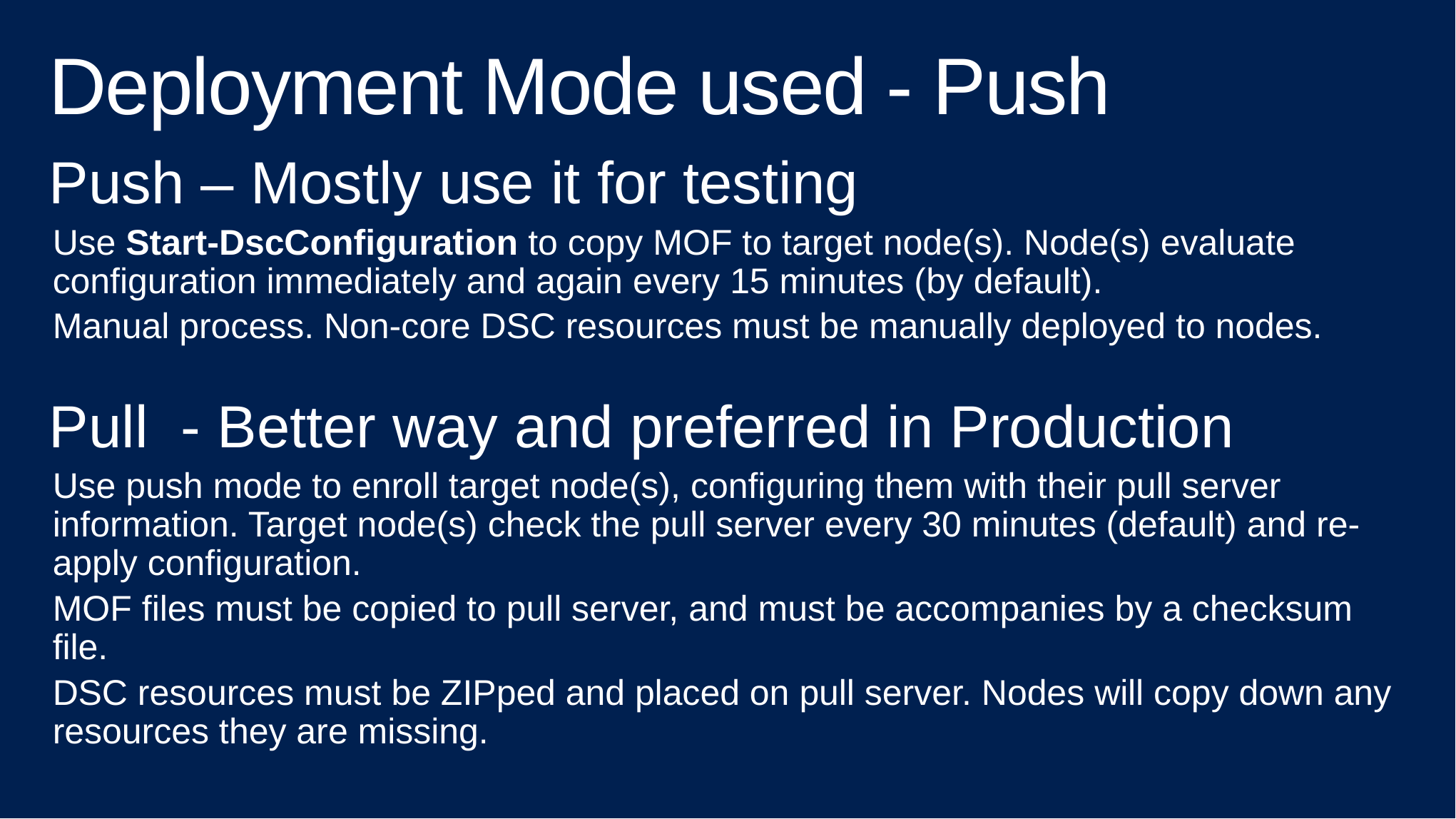

# Deployment Mode used - Push
Push – Mostly use it for testing
Use Start-DscConfiguration to copy MOF to target node(s). Node(s) evaluate configuration immediately and again every 15 minutes (by default).
Manual process. Non-core DSC resources must be manually deployed to nodes.

Pull  - Better way and preferred in Production
Use push mode to enroll target node(s), configuring them with their pull server information. Target node(s) check the pull server every 30 minutes (default) and re-apply configuration.
MOF files must be copied to pull server, and must be accompanies by a checksum file.
DSC resources must be ZIPped and placed on pull server. Nodes will copy down any resources they are missing.